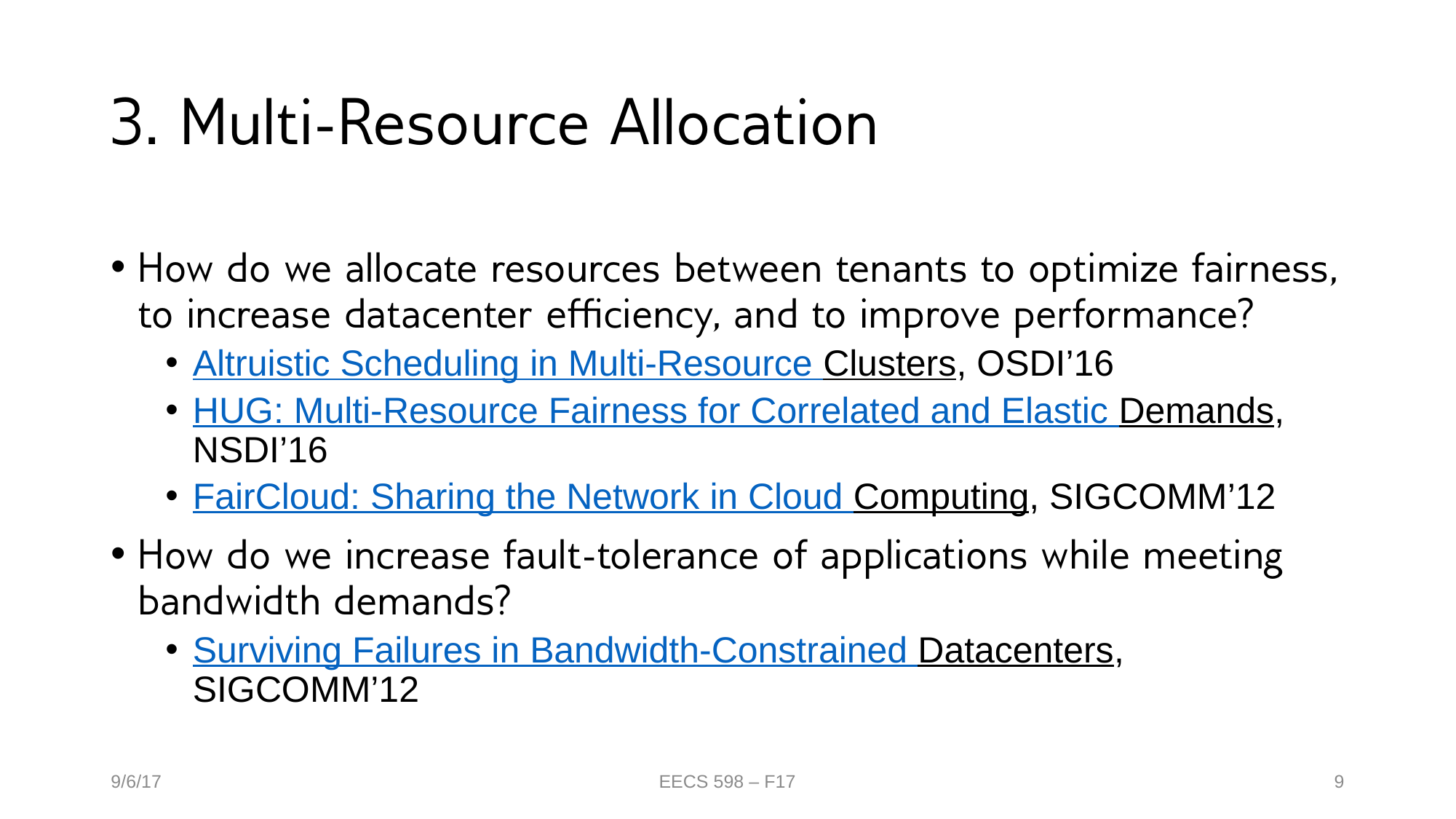

# 3. Multi-Resource Allocation
How do we allocate resources between tenants to optimize fairness, to increase datacenter efficiency, and to improve performance?
Altruistic Scheduling in Multi-Resource Clusters, OSDI’16
HUG: Multi-Resource Fairness for Correlated and Elastic Demands, NSDI’16
FairCloud: Sharing the Network in Cloud Computing, SIGCOMM’12
How do we increase fault-tolerance of applications while meeting bandwidth demands?
Surviving Failures in Bandwidth-Constrained Datacenters, SIGCOMM’12
9/6/17
EECS 598 – F17
9